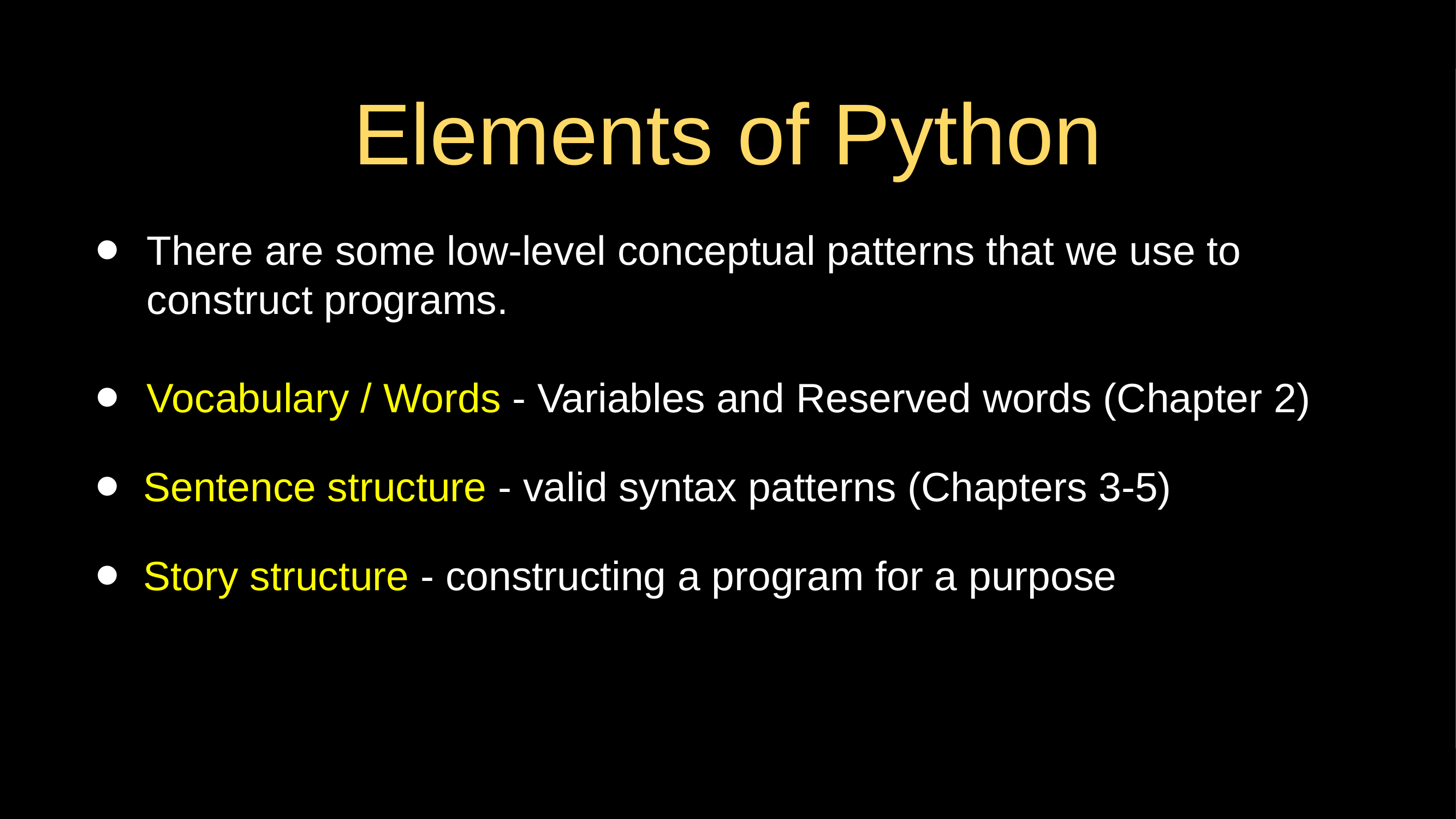

# Elements of Python

There are some low-level conceptual patterns that we use to construct programs.

Vocabulary / Words - Variables and Reserved words (Chapter 2)
Sentence structure - valid syntax patterns (Chapters 3-5)
Story structure - constructing a program for a purpose